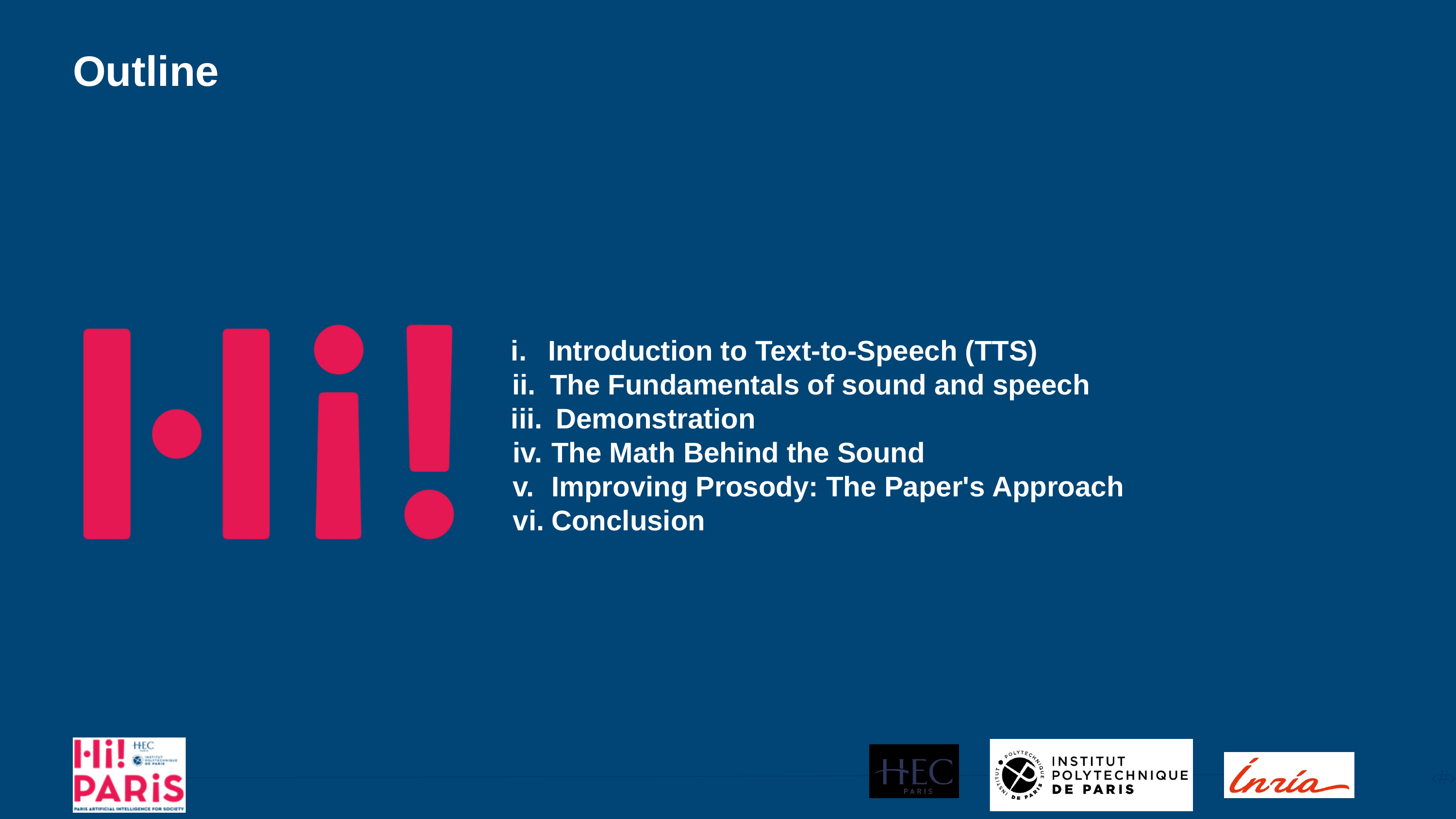

Outline

Introduction to Text-to-Speech (TTS)
The Fundamentals of sound and speech
 Demonstration
The Math Behind the Sound
Improving Prosody: The Paper's Approach
Conclusion

‹#›